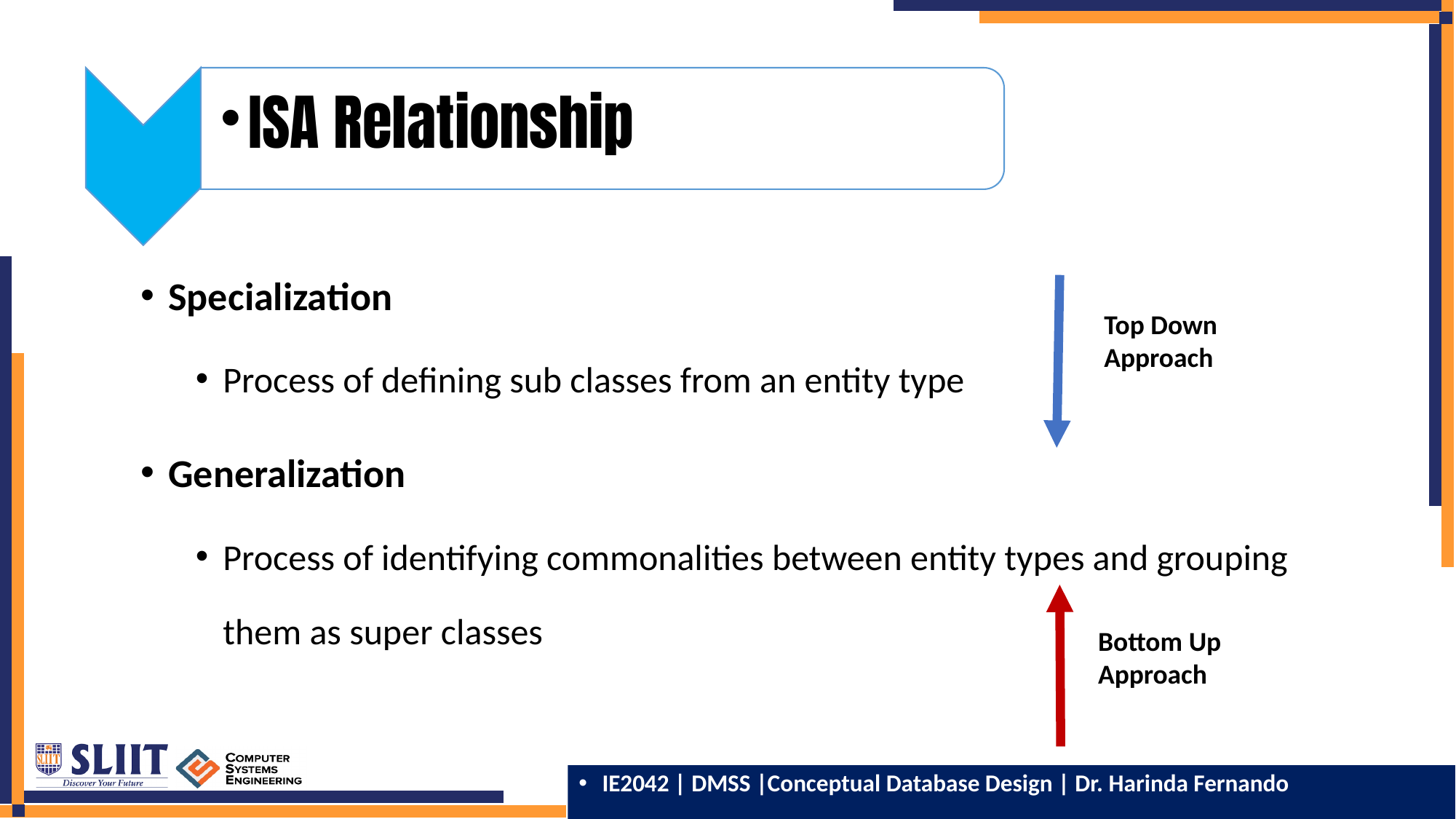

ISA Relationship
Specialization
Process of defining sub classes from an entity type
Generalization
Process of identifying commonalities between entity types and grouping them as super classes

Top Down Approach
Bottom Up Approach
25
IE2042 | DMSS |Conceptual Database Design | Dr. Harinda Fernando